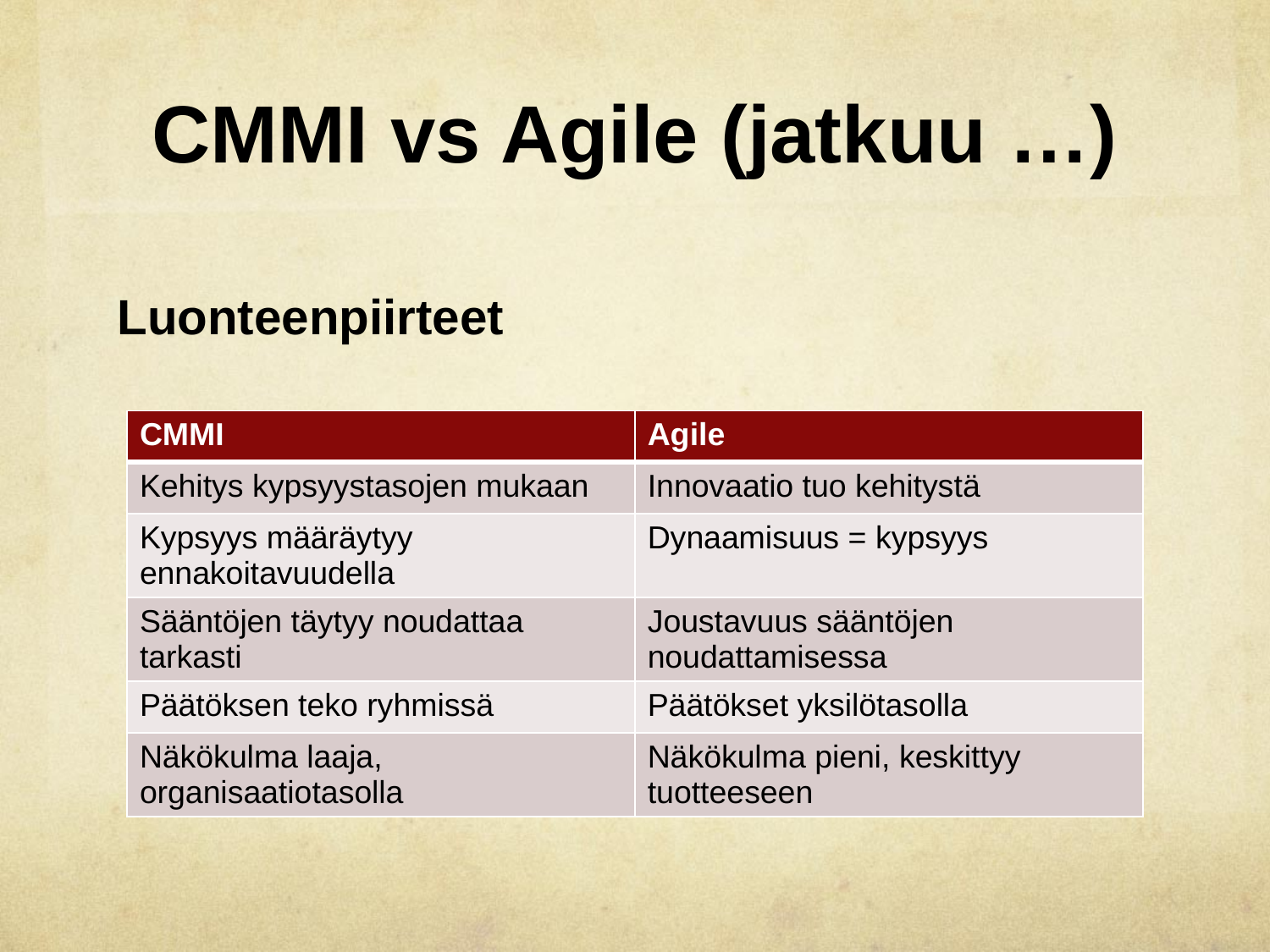

# CMMI vs Agile (jatkuu …)
Luonteenpiirteet
| CMMI | Agile |
| --- | --- |
| Kehitys kypsyystasojen mukaan | Innovaatio tuo kehitystä |
| Kypsyys määräytyy ennakoitavuudella | Dynaamisuus = kypsyys |
| Sääntöjen täytyy noudattaa tarkasti | Joustavuus sääntöjen noudattamisessa |
| Päätöksen teko ryhmissä | Päätökset yksilötasolla |
| Näkökulma laaja, organisaatiotasolla | Näkökulma pieni, keskittyy tuotteeseen |